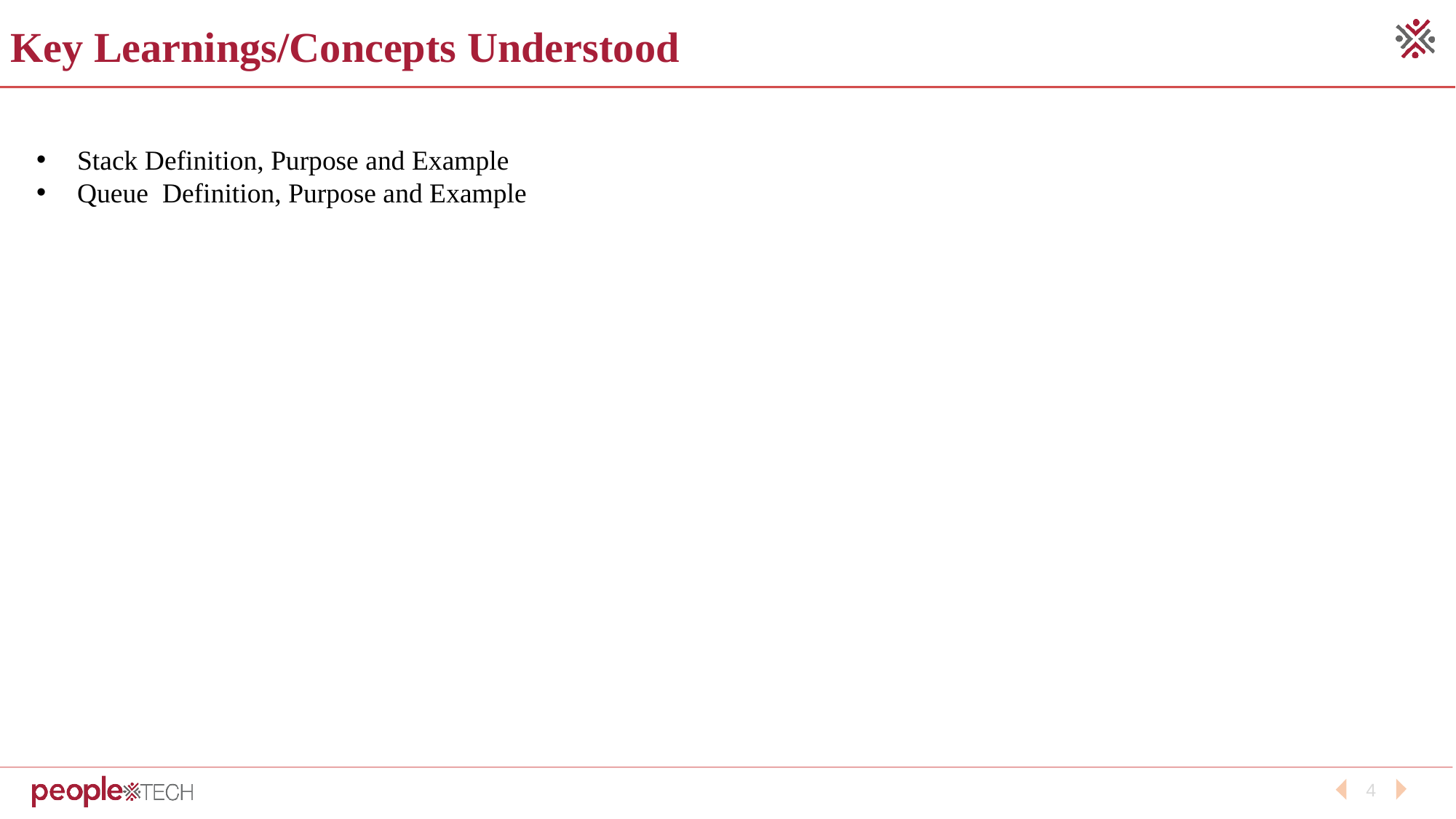

Key Learnings/Concepts Understood

Stack Definition, Purpose and Example
Queue  Definition, Purpose and Example